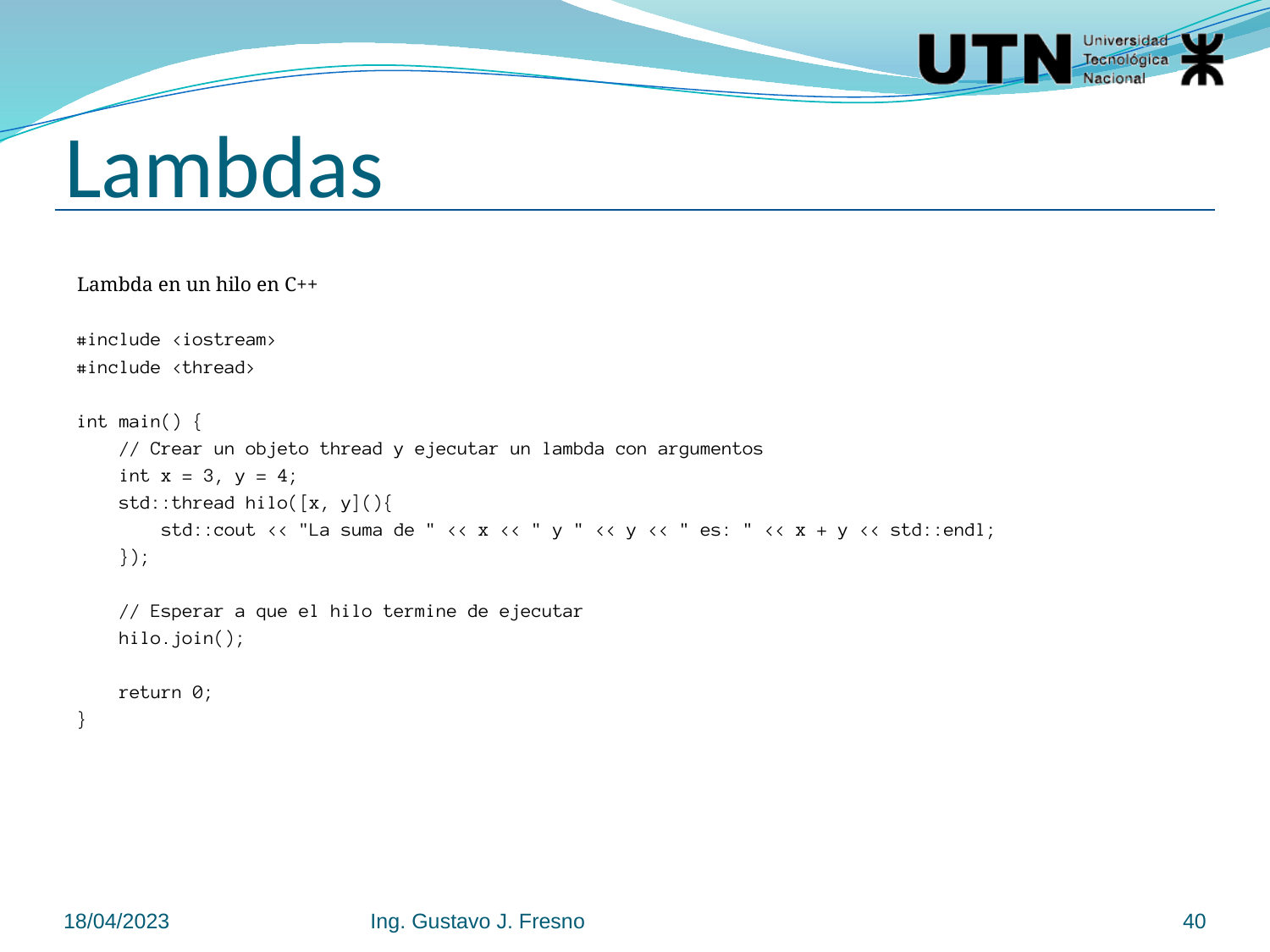

# Lambdas
Lambda en un hilo en C++

#include <iostream>
#include <thread>

int main() {
    // Crear un objeto thread y ejecutar un lambda con argumentos
    int x = 3, y = 4;
    std::thread hilo([x, y](){
        std::cout << "La suma de " << x << " y " << y << " es: " << x + y << std::endl;
    });

    // Esperar a que el hilo termine de ejecutar
    hilo.join();

    return 0;
}

18/04/2023
Ing. Gustavo J. Fresno
40